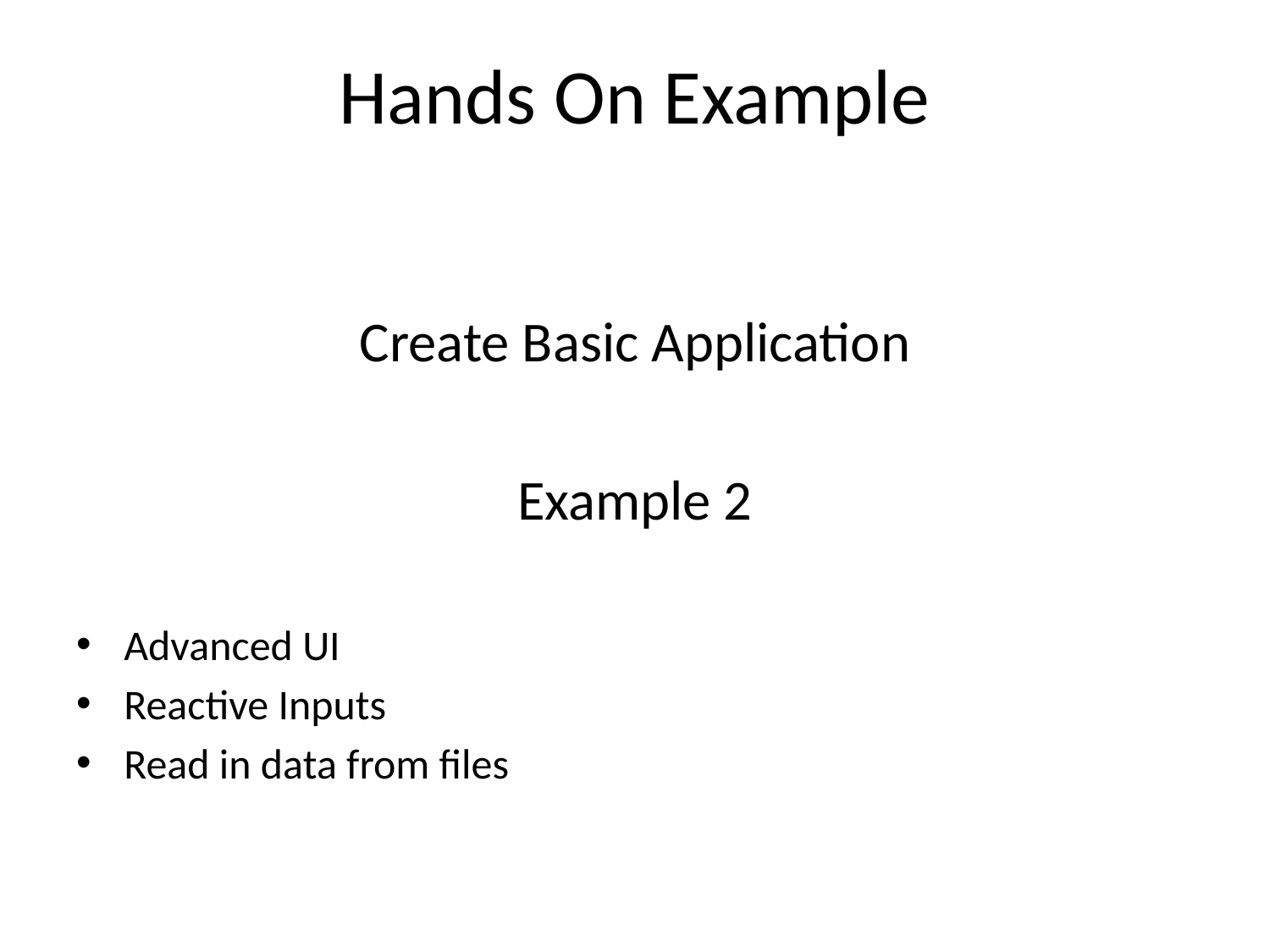

# Hands On Example
Create Basic Application

Example 2

Advanced UI
Reactive Inputs
Read in data from files